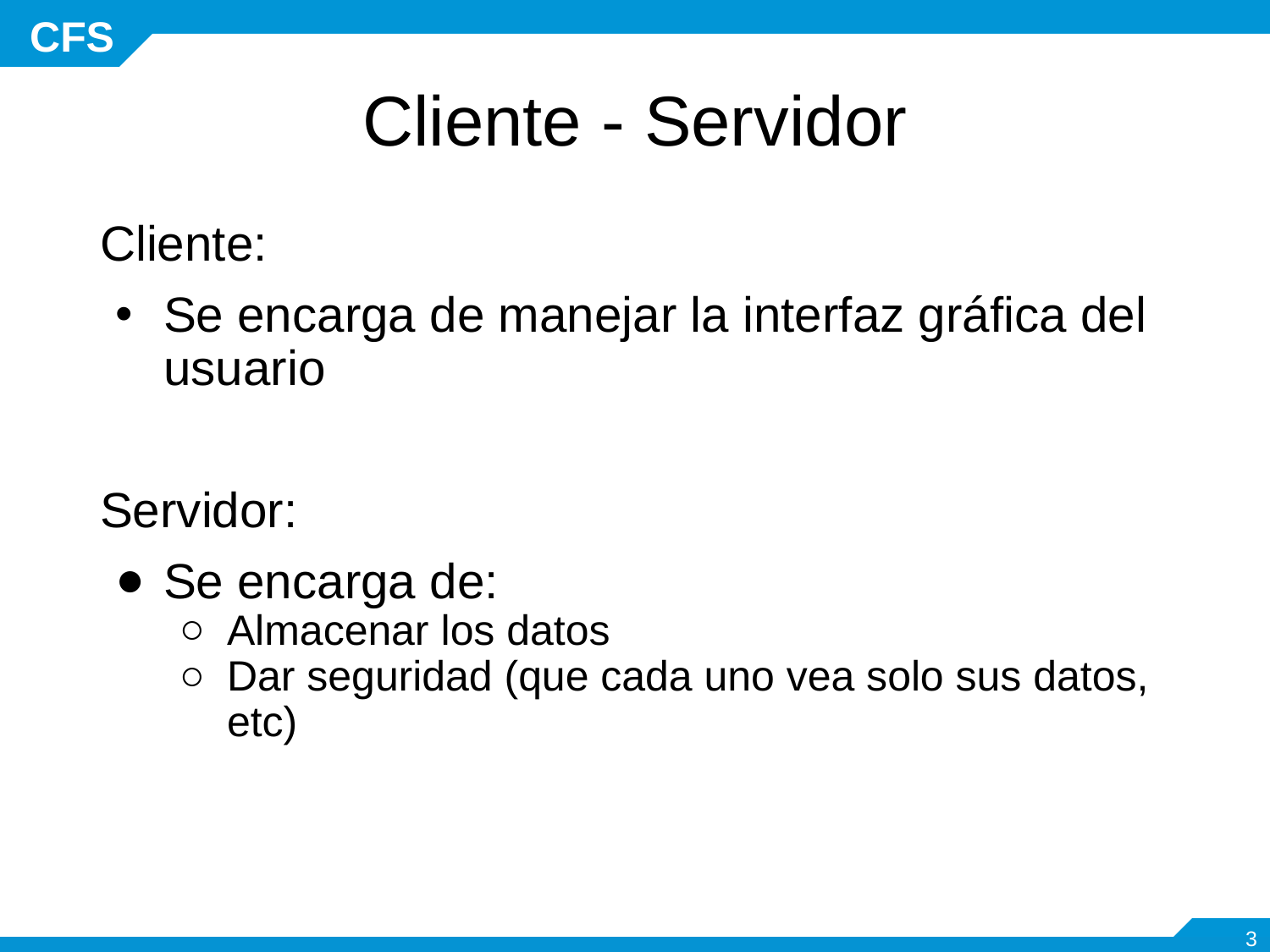

# Cliente - Servidor
Cliente:
Se encarga de manejar la interfaz gráfica del usuario

Servidor:
Se encarga de:
Almacenar los datos
Dar seguridad (que cada uno vea solo sus datos, etc)
3